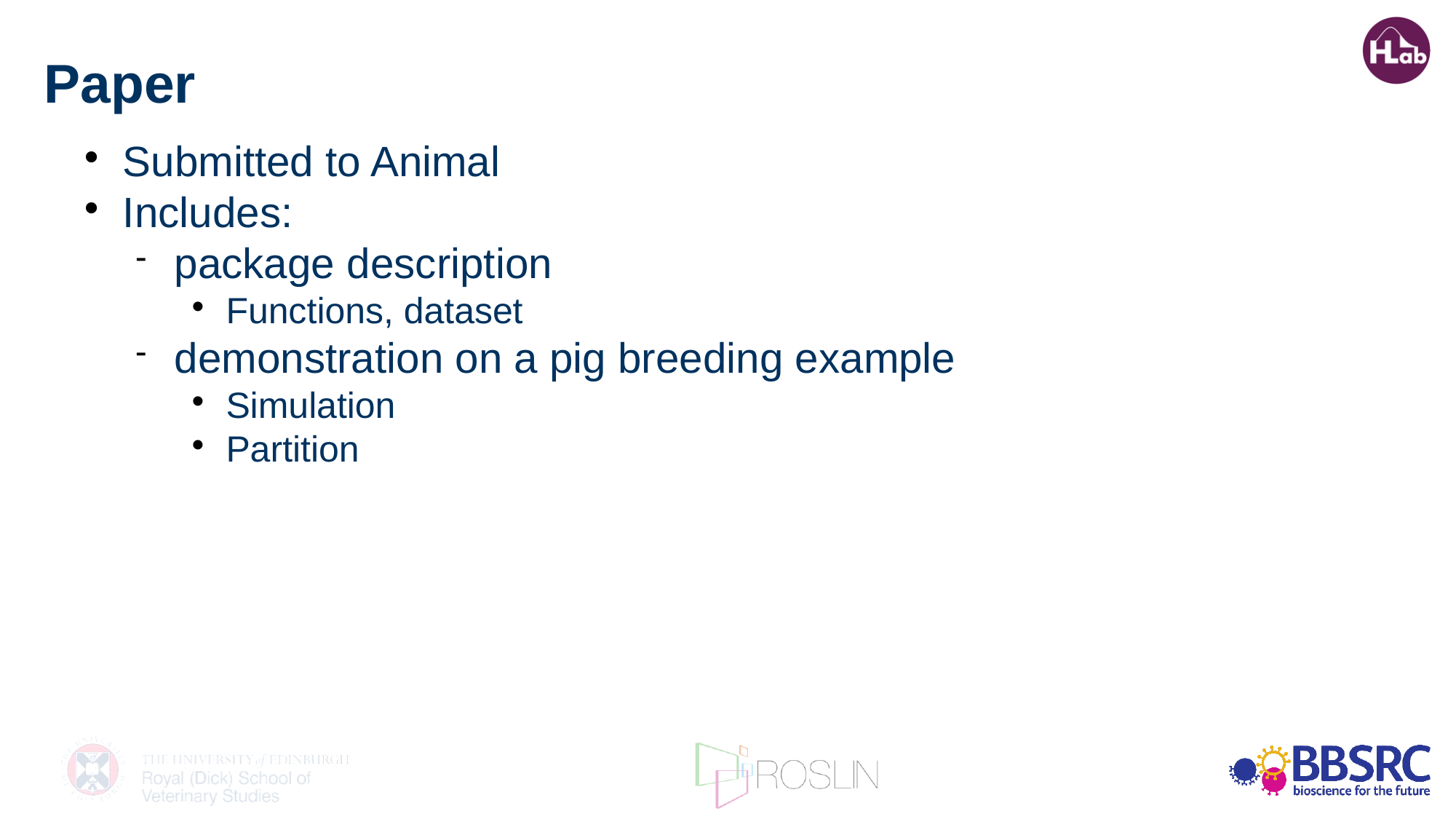

Paper
Submitted to Animal
Includes:
package description
Functions, dataset
demonstration on a pig breeding example
Simulation
Partition